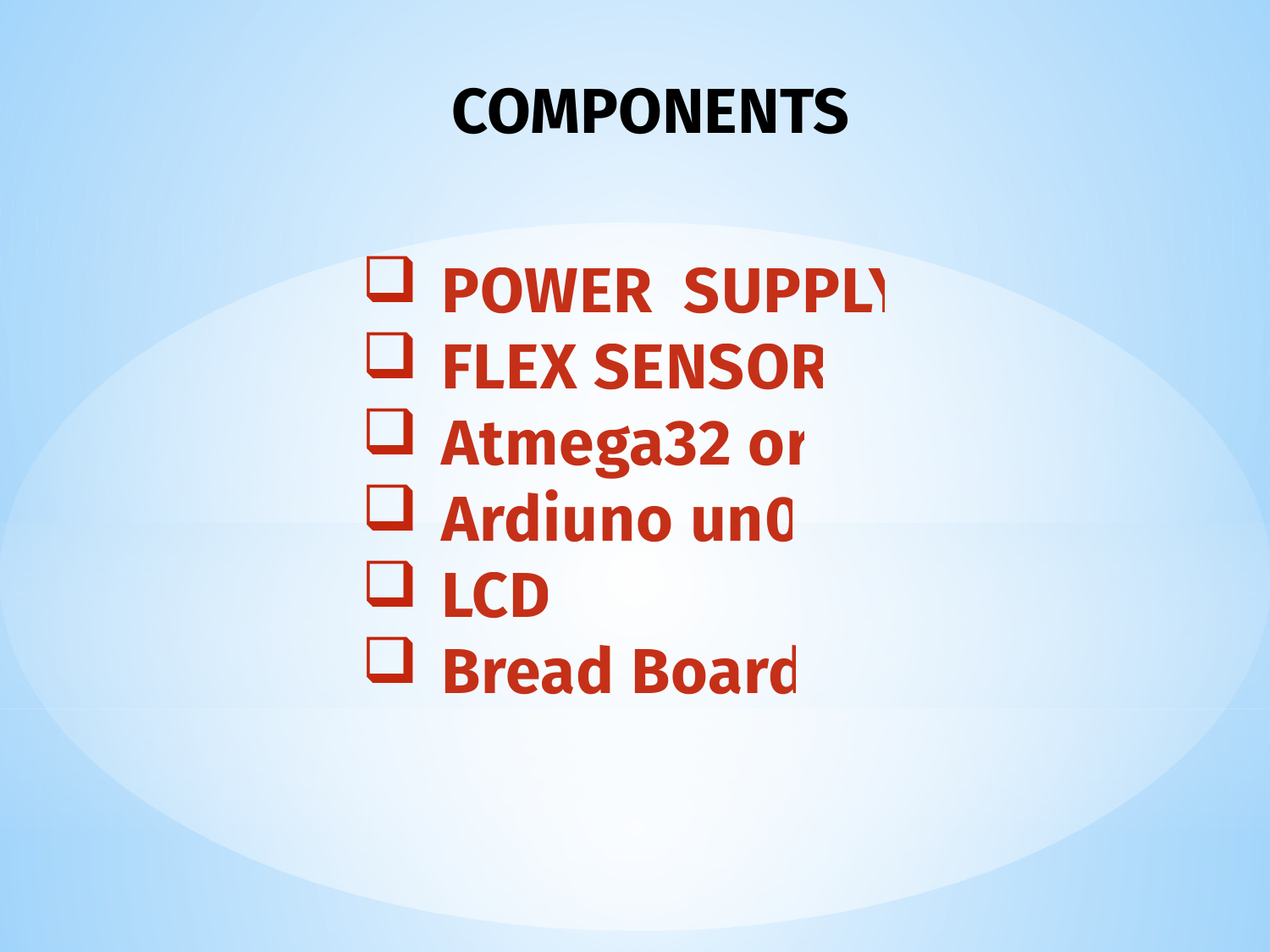

# COMPONENTS
POWER SUPPLY
FLEX SENSOR
Atmega32 or
Ardiuno un0
LCD
Bread Board